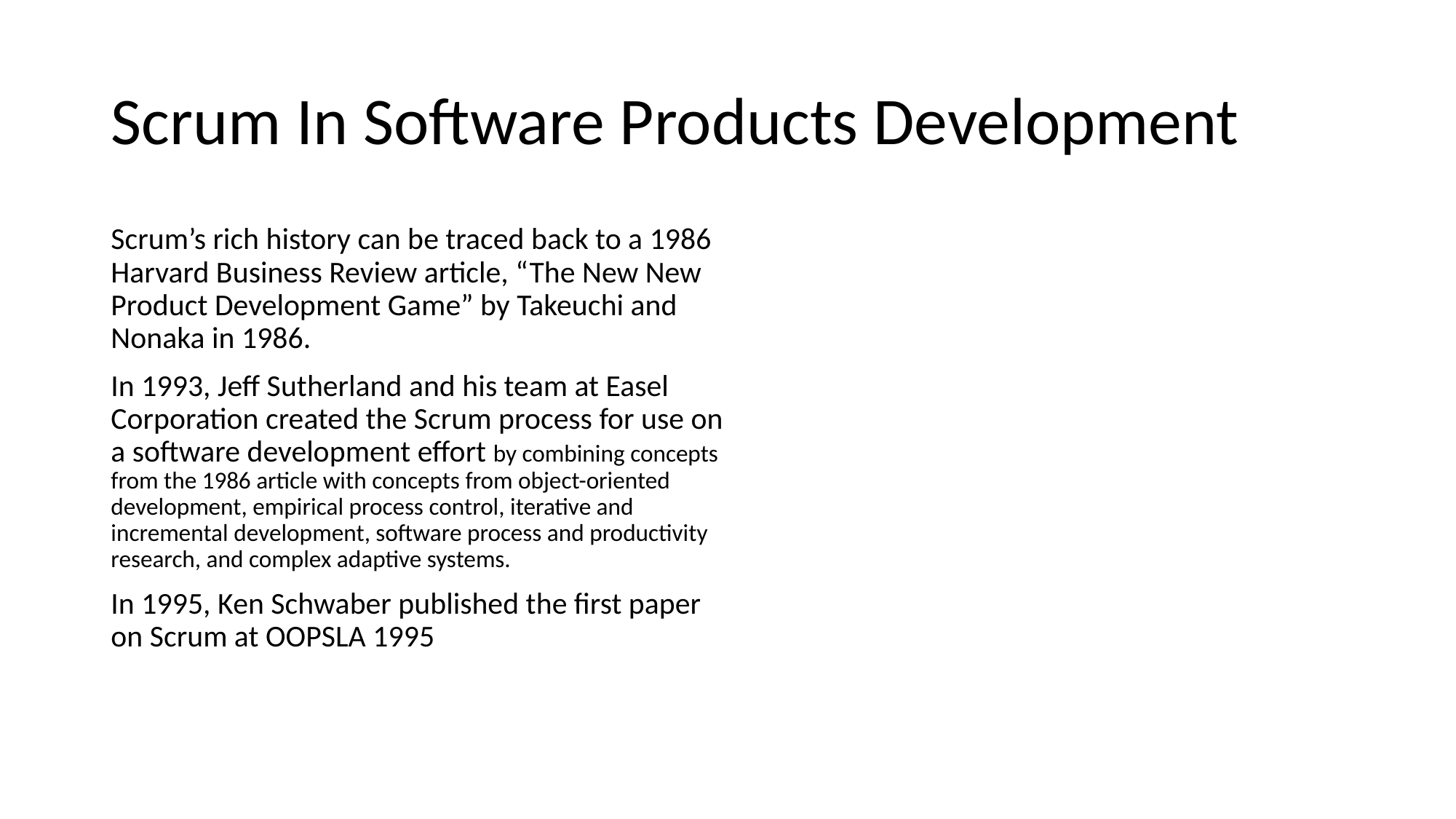

# Scrum In Software Products Development
Scrum’s rich history can be traced back to a 1986 Harvard Business Review article, “The New New Product Development Game” by Takeuchi and Nonaka in 1986.
In 1993, Jeff Sutherland and his team at Easel Corporation created the Scrum process for use on a software development effort by combining concepts from the 1986 article with concepts from object-oriented development, empirical process control, iterative and incremental development, software process and productivity research, and complex adaptive systems.
In 1995, Ken Schwaber published the first paper on Scrum at OOPSLA 1995